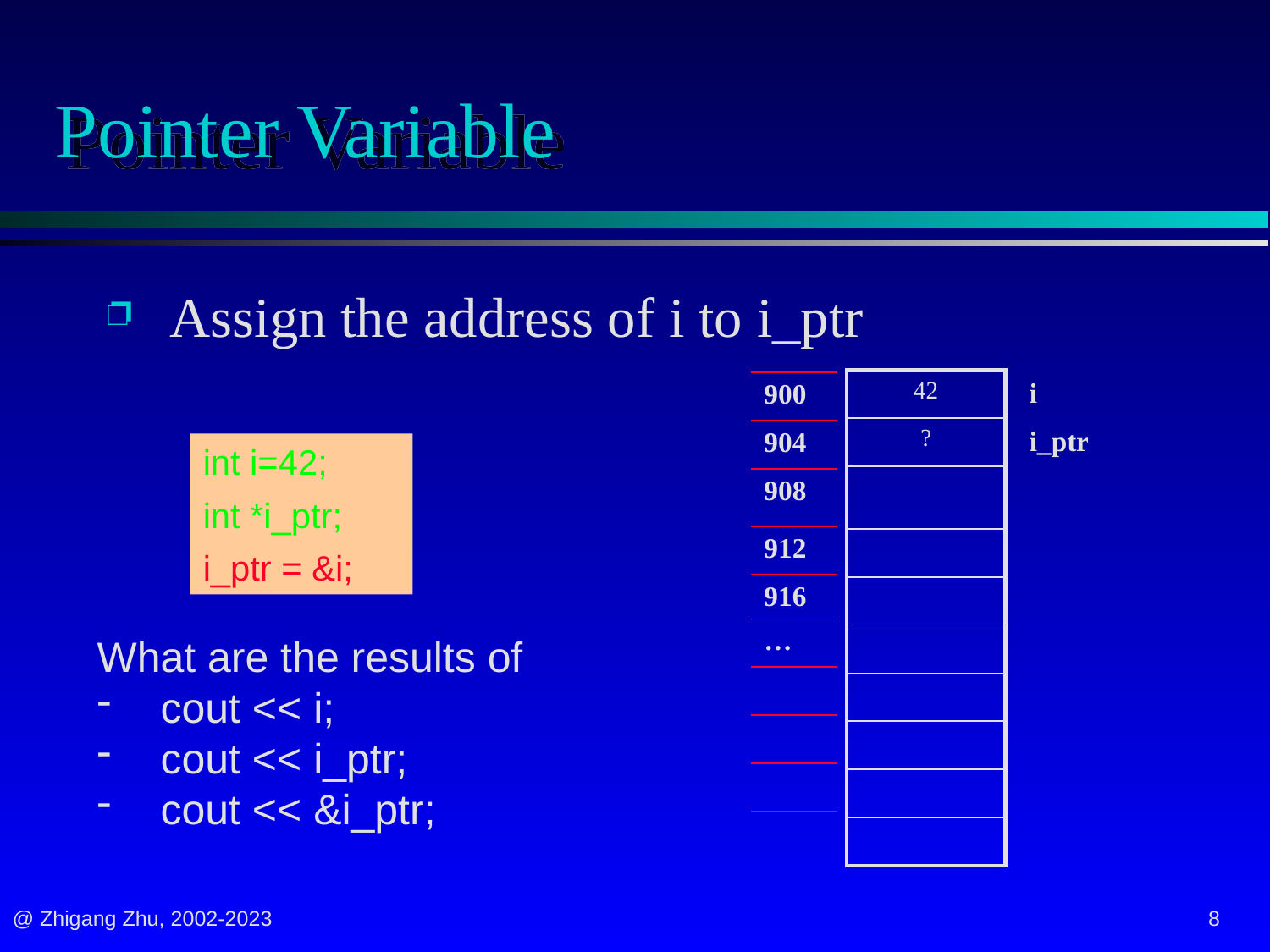

# Pointer Variable
 Assign the address of i to i_ptr

| 42 |
| --- |
| ? |
|  |
|  |
|  |
|  |
|  |
|  |
|  |
|  |
| i |
| --- |
| i\_ptr |
|  |
|  |
|  |
|  |
|  |
|  |
|  |
|  |
| 900 |
| --- |
| 904 |
| 908 |
| 912 |
| 916 |
| … |
|  |
|  |
|  |
|  |
int i=42;
int *i_ptr;
i_ptr = &i;
What are the results of
cout << i;
cout << i_ptr;
cout << &i_ptr;